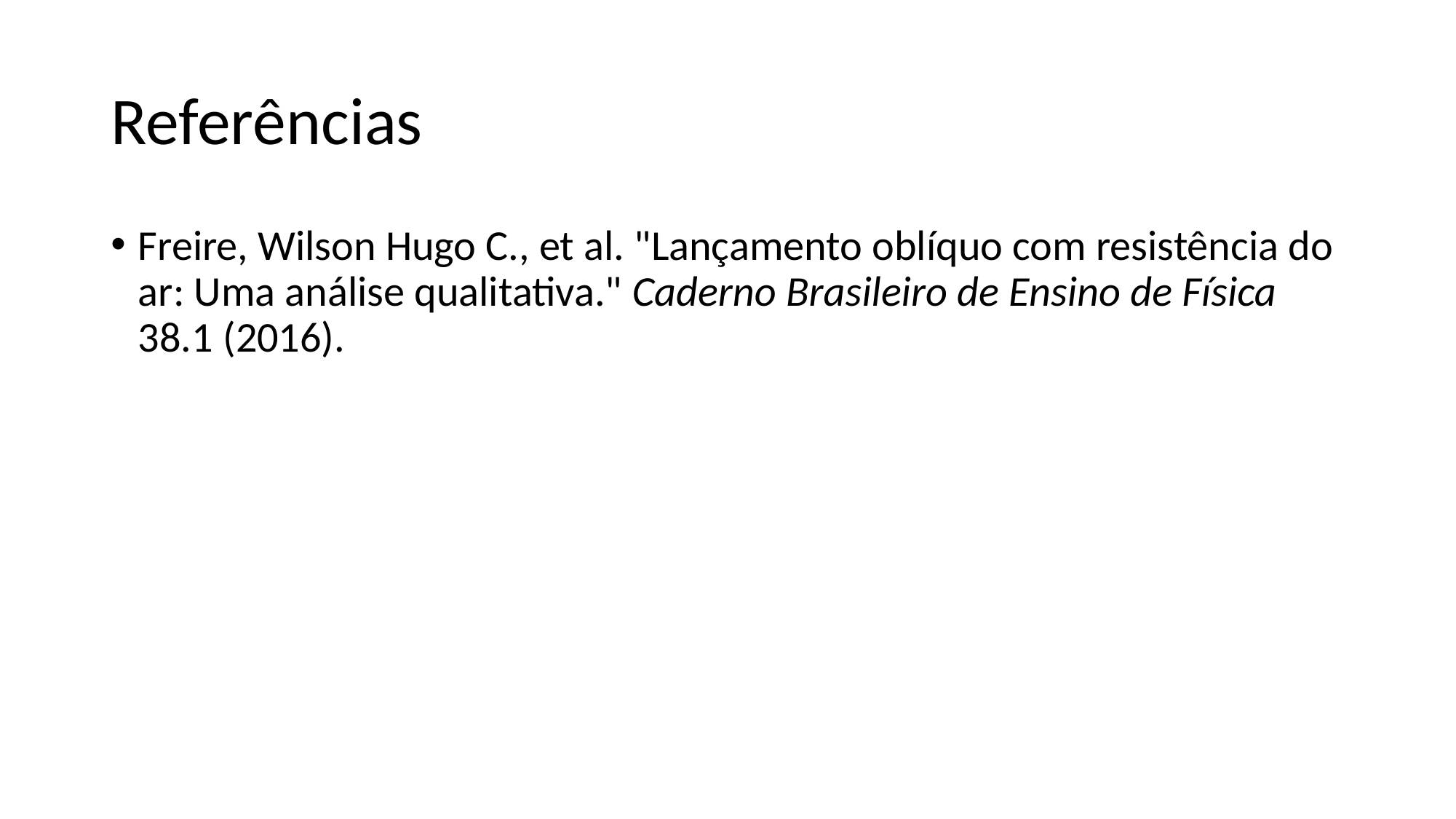

# Referências
Freire, Wilson Hugo C., et al. "Lançamento oblíquo com resistência do ar: Uma análise qualitativa." Caderno Brasileiro de Ensino de Física 38.1 (2016).